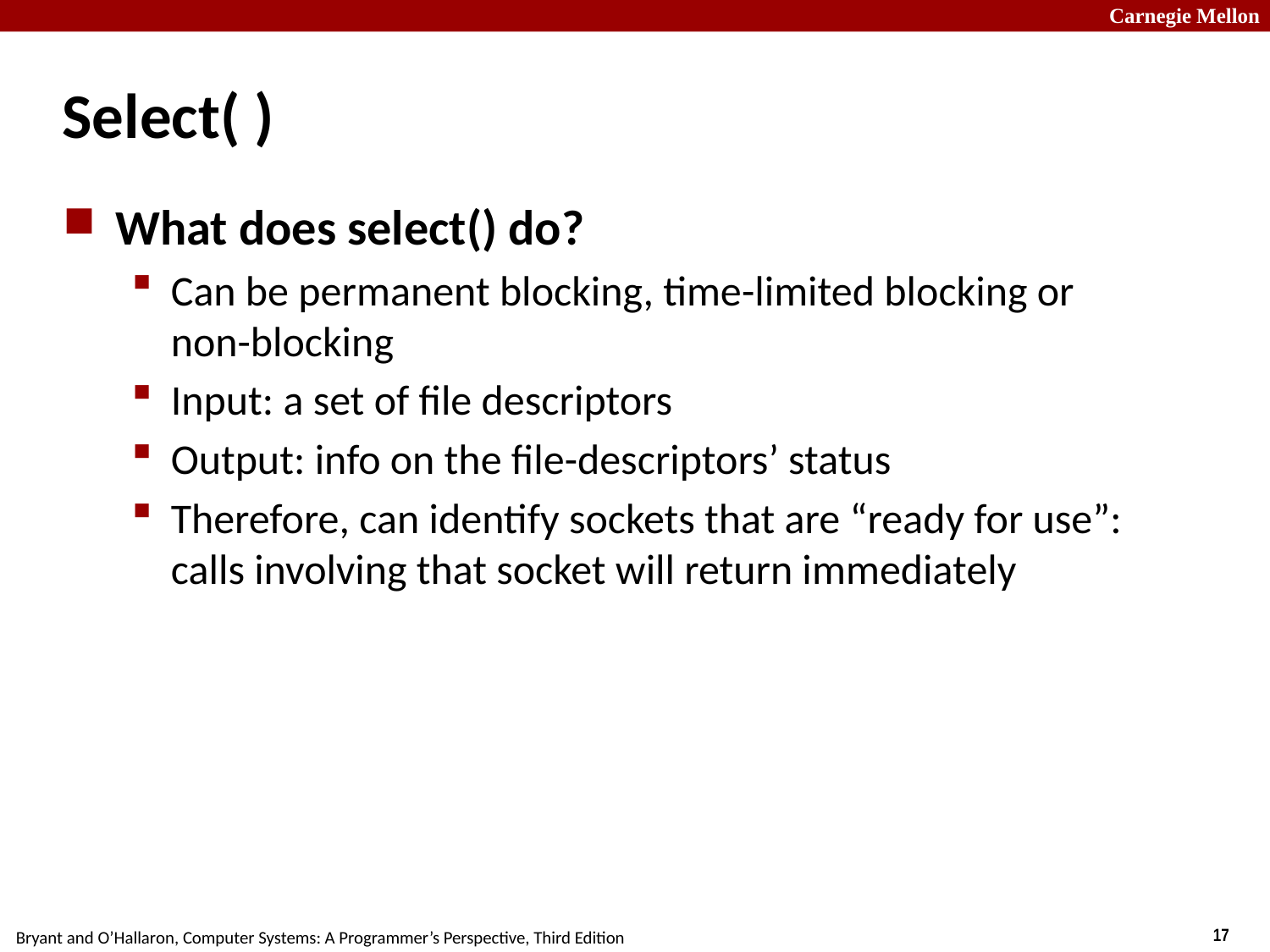

# Select( )
What does select() do?
Can be permanent blocking, time-limited blocking or non-blocking
Input: a set of file descriptors
Output: info on the file-descriptors’ status
Therefore, can identify sockets that are “ready for use”: calls involving that socket will return immediately